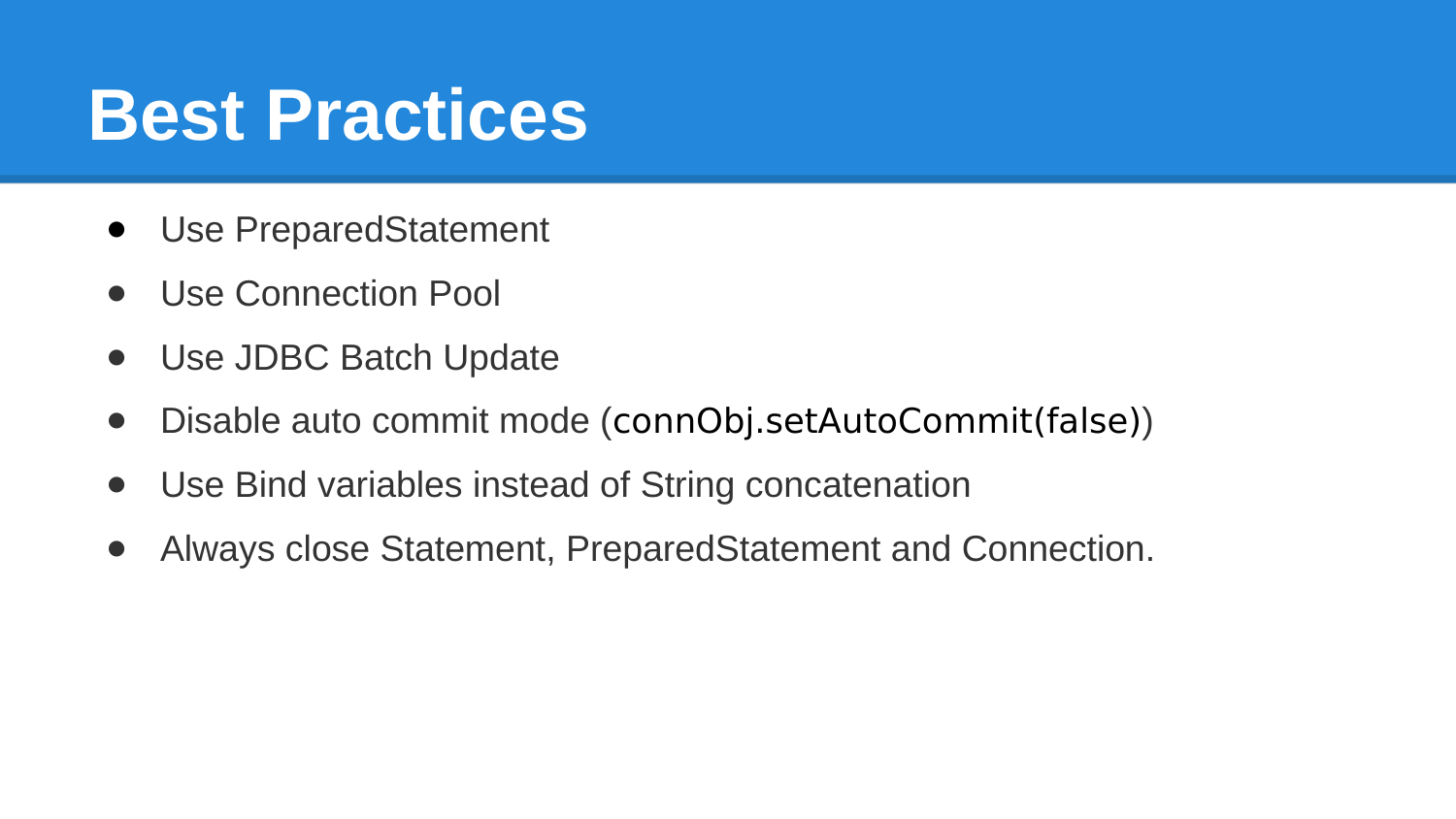

# Best Practices
Use PreparedStatement
Use Connection Pool
Use JDBC Batch Update
Disable auto commit mode (connObj.setAutoCommit(false))
Use Bind variables instead of String concatenation
Always close Statement, PreparedStatement and Connection.